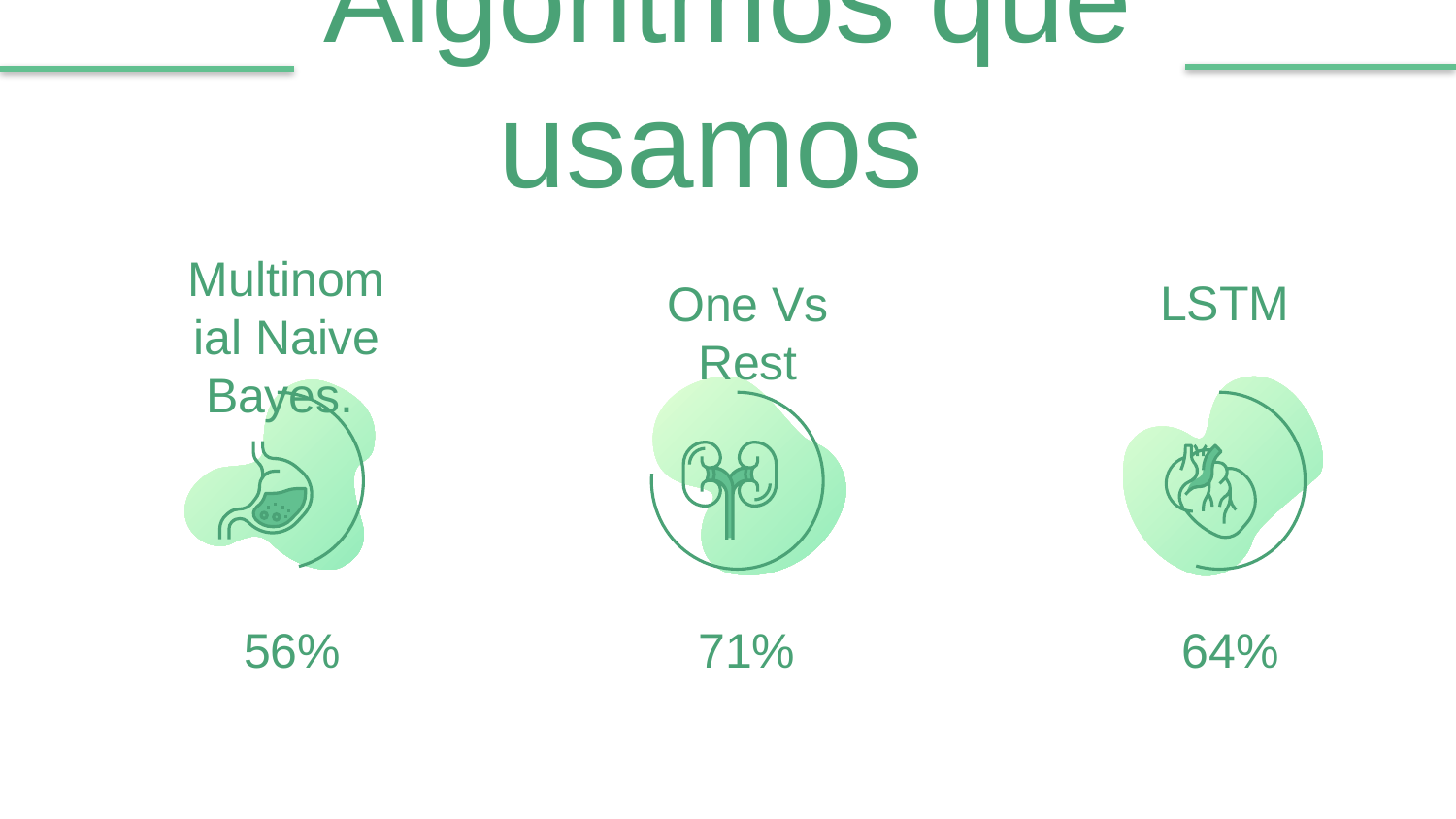

# Algoritmos que usamos
Multinomial Naive Bayes.
LSTM
One Vs Rest

56%
71%
64%